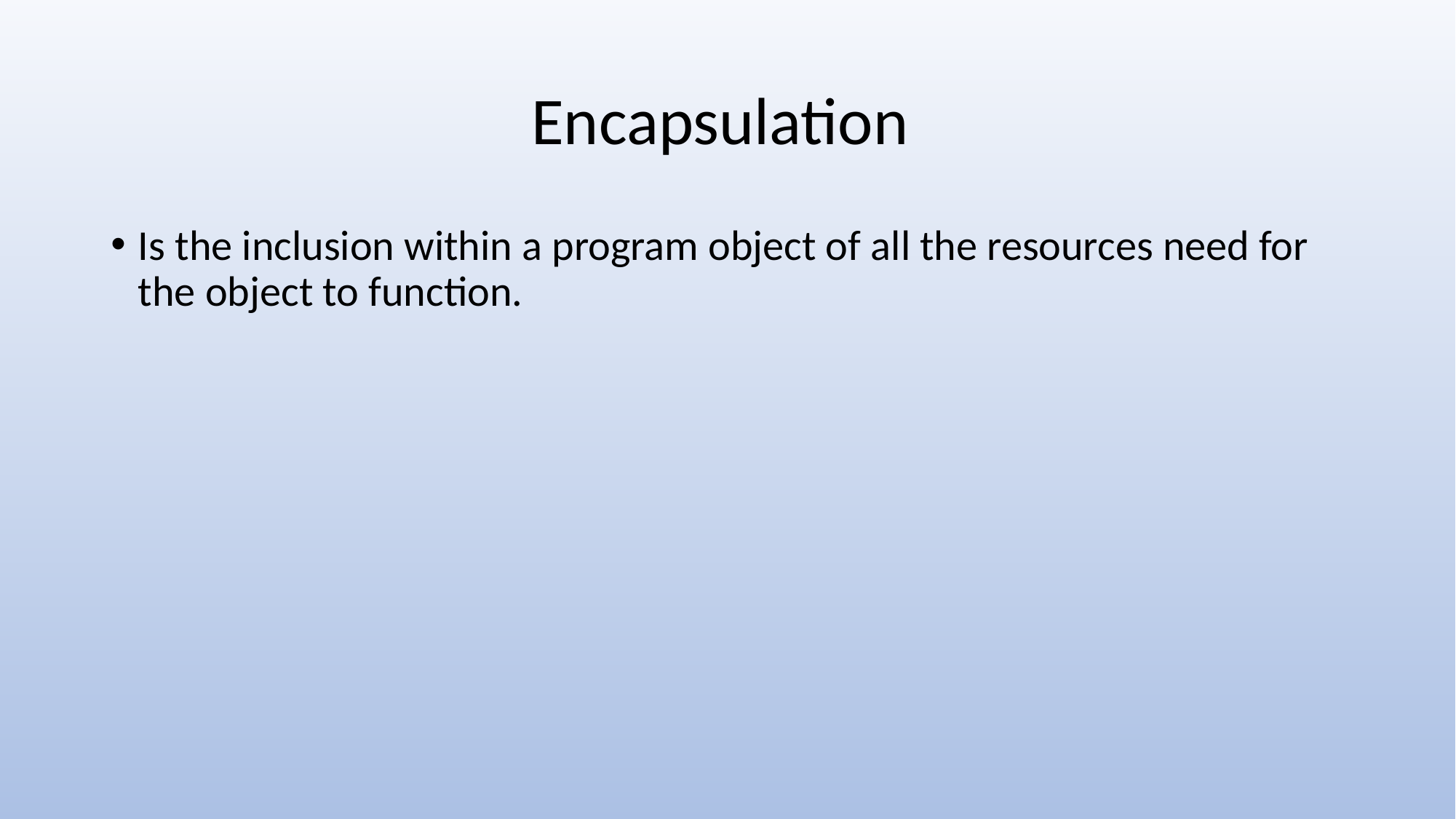

# Encapsulation
Is the inclusion within a program object of all the resources need for the object to function.